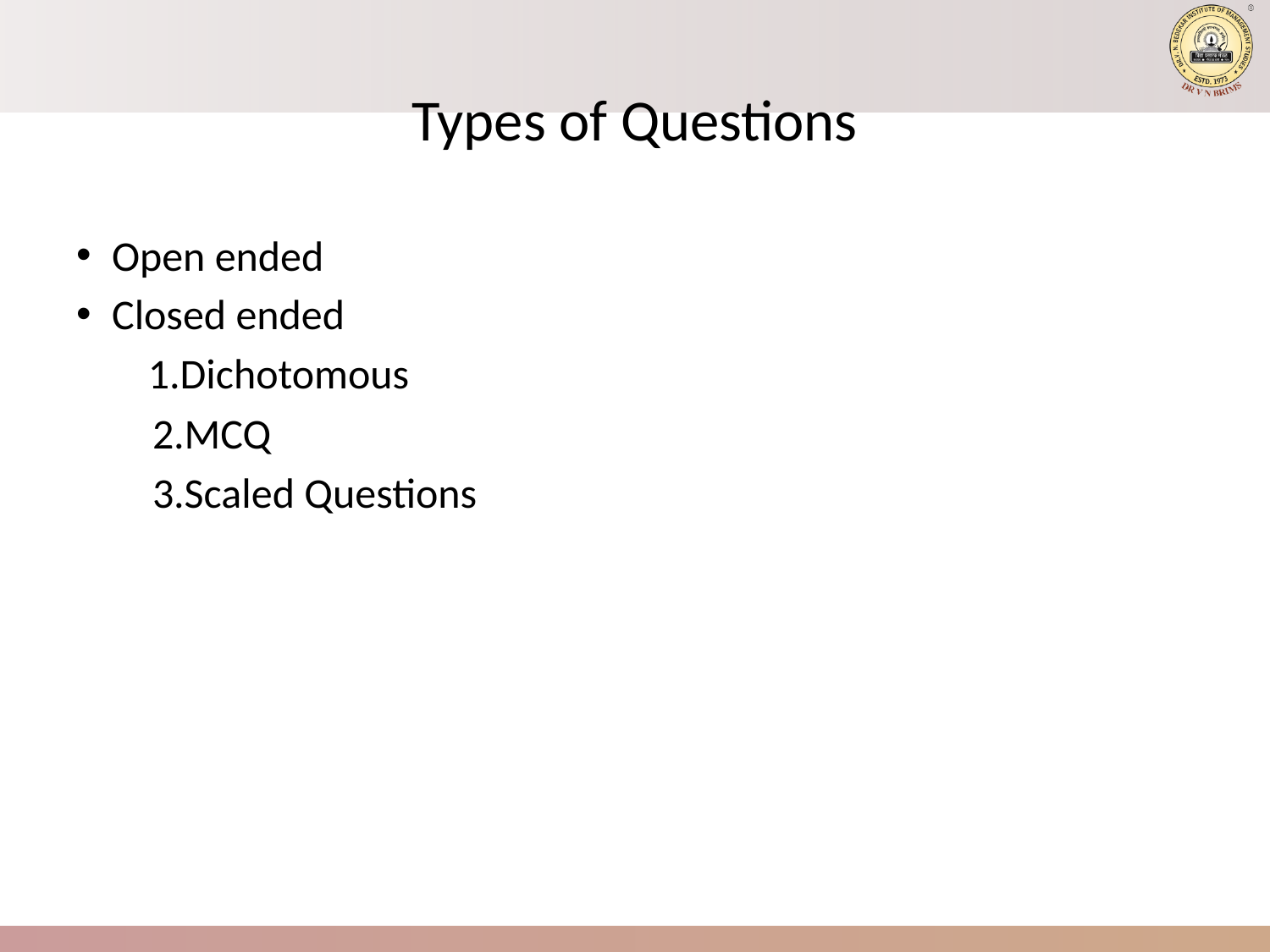

# Types of Questions
Open ended
Closed ended
          1.Dichotomous
        2.MCQ
        3.Scaled Questions